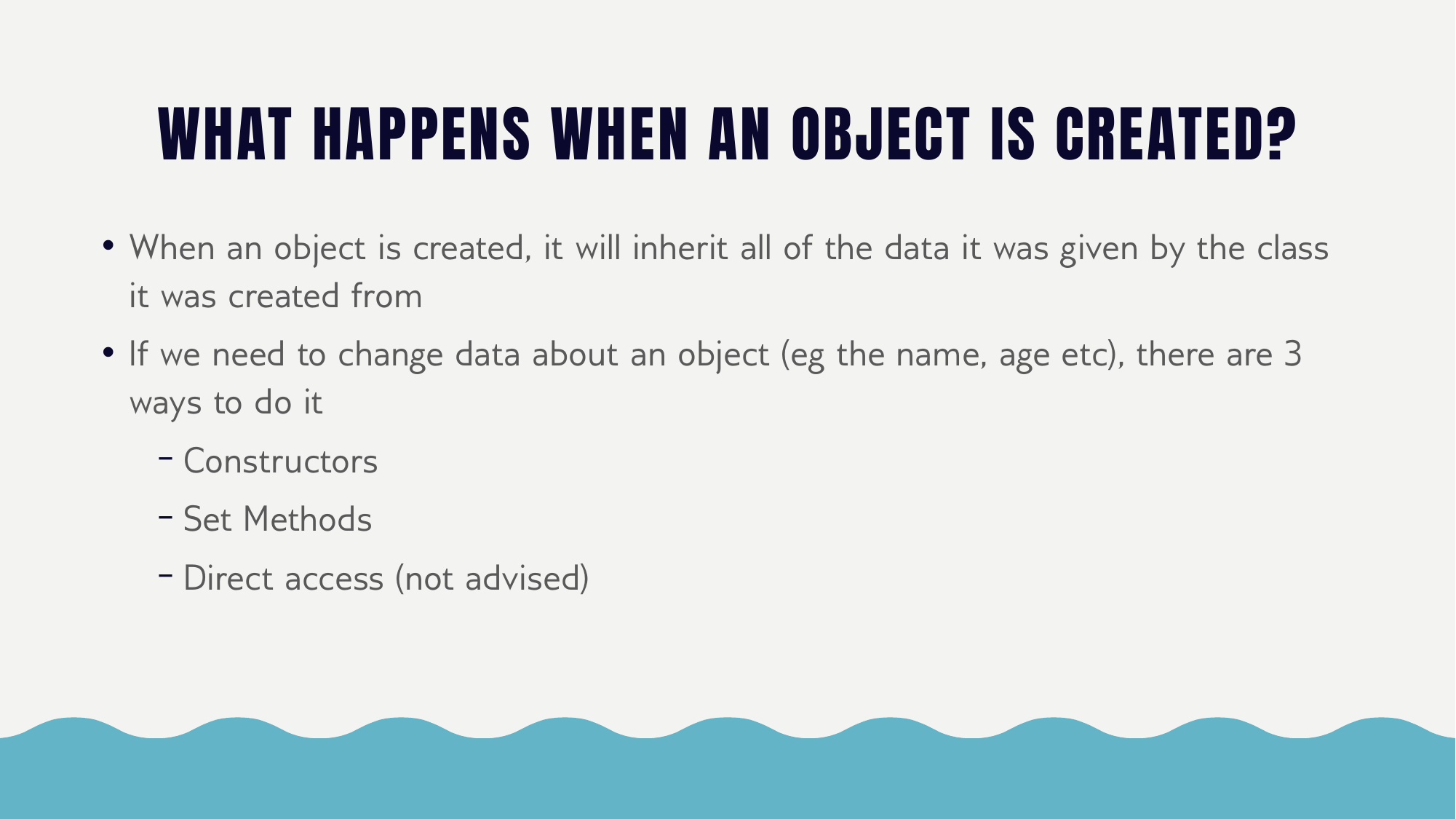

# What happens when an object is created?
When an object is created, it will inherit all of the data it was given by the class it was created from
If we need to change data about an object (eg the name, age etc), there are 3 ways to do it
Constructors
Set Methods
Direct access (not advised)